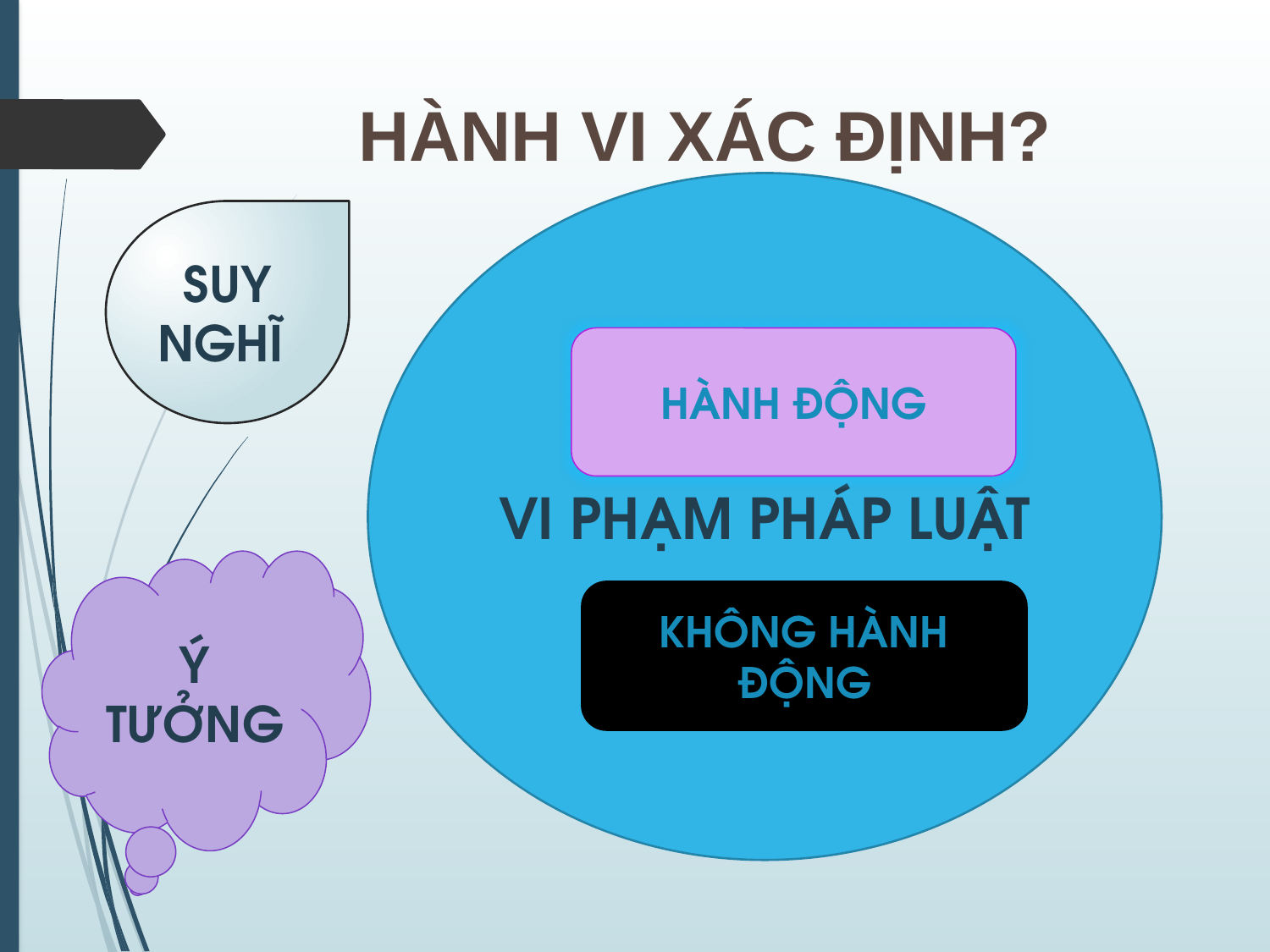

HÀNH VI XÁC ĐỊNH?
11
VI PHẠM PHÁP LUẬT
SUY NGHĨ
HÀNH ĐỘNG
Ý TƯỞNG
KHÔNG HÀNH ĐỘNG